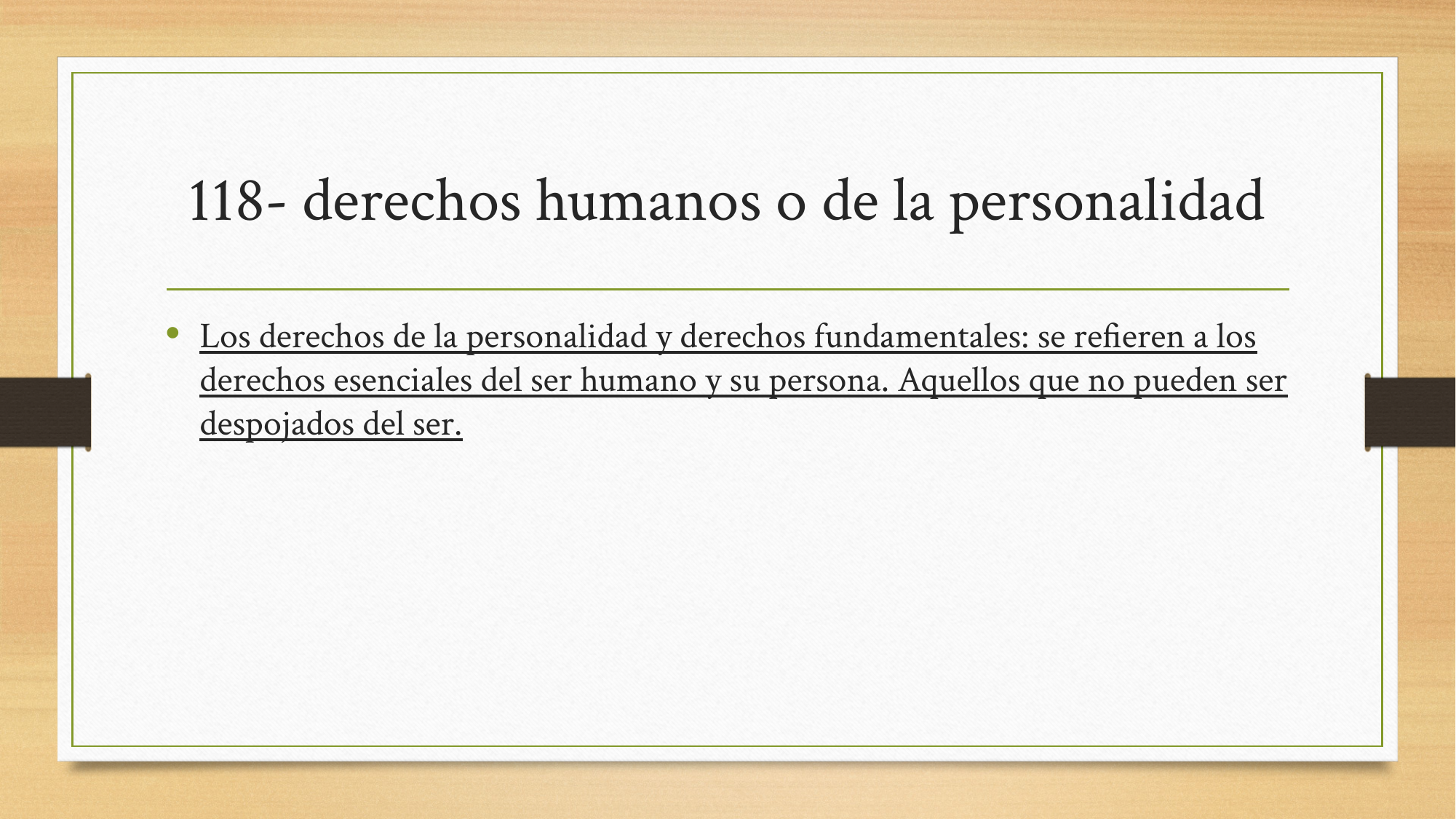

# 118- derechos humanos o de la personalidad
Los derechos de la personalidad y derechos fundamentales: se refieren a los derechos esenciales del ser humano y su persona. Aquellos que no pueden ser despojados del ser.